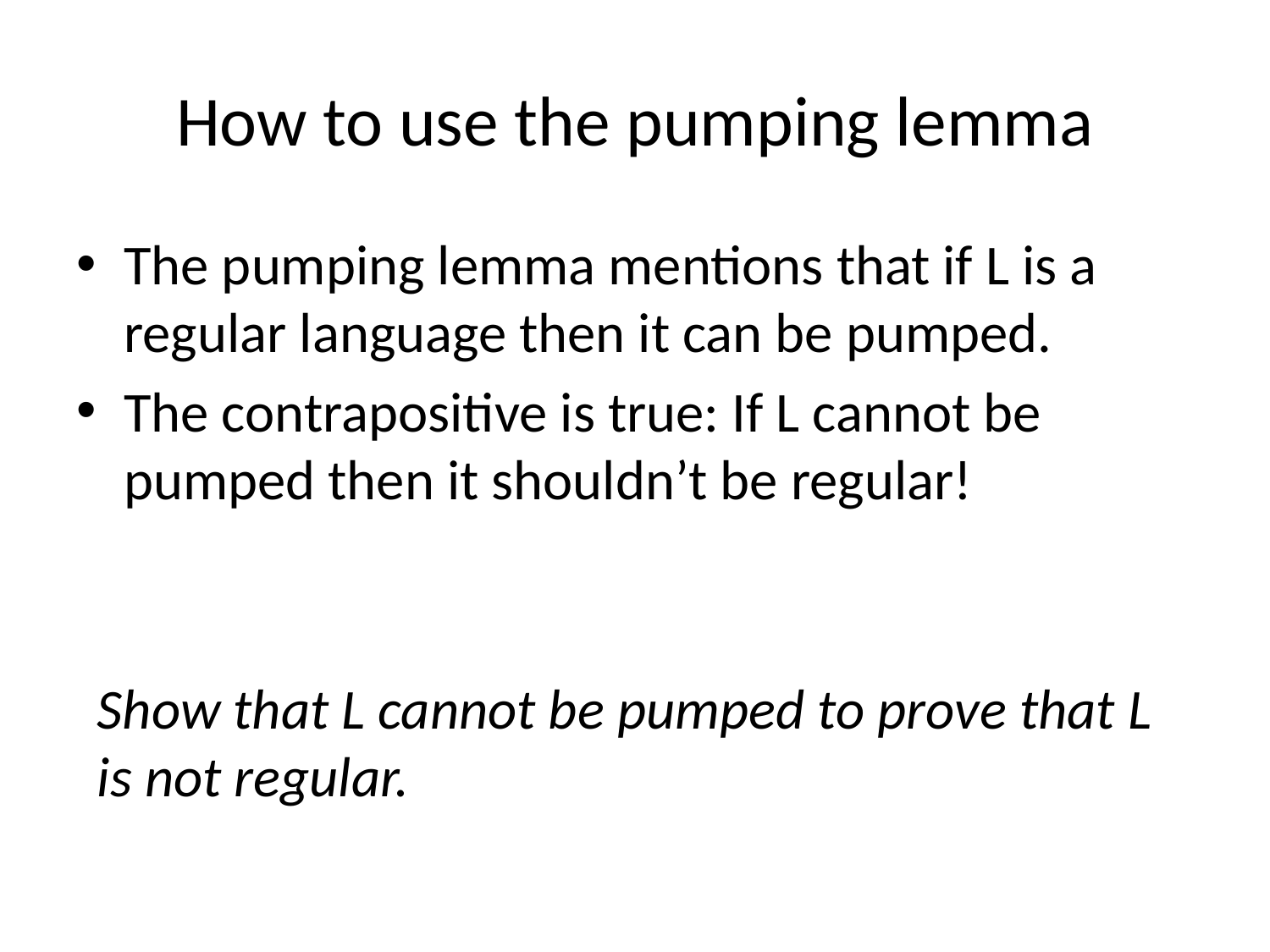

# How to use the pumping lemma
The pumping lemma mentions that if L is a regular language then it can be pumped.
The contrapositive is true: If L cannot be pumped then it shouldn’t be regular!

Show that L cannot be pumped to prove that L is not regular.